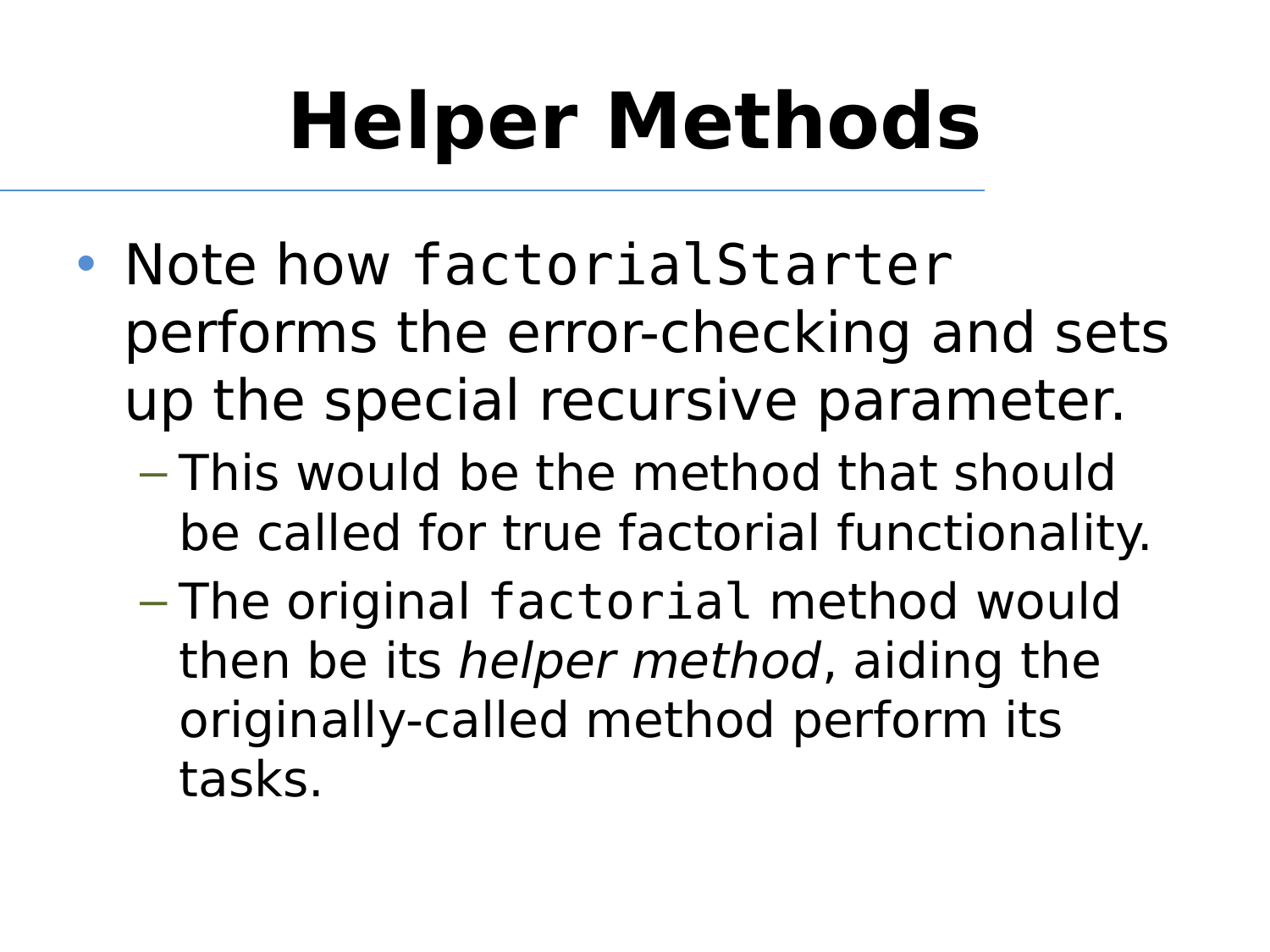

# Helper Methods
Note how factorialStarter performs the error-checking and sets up the special recursive parameter.
This would be the method that should be called for true factorial functionality.
The original factorial method would then be its helper method, aiding the originally-called method perform its tasks.